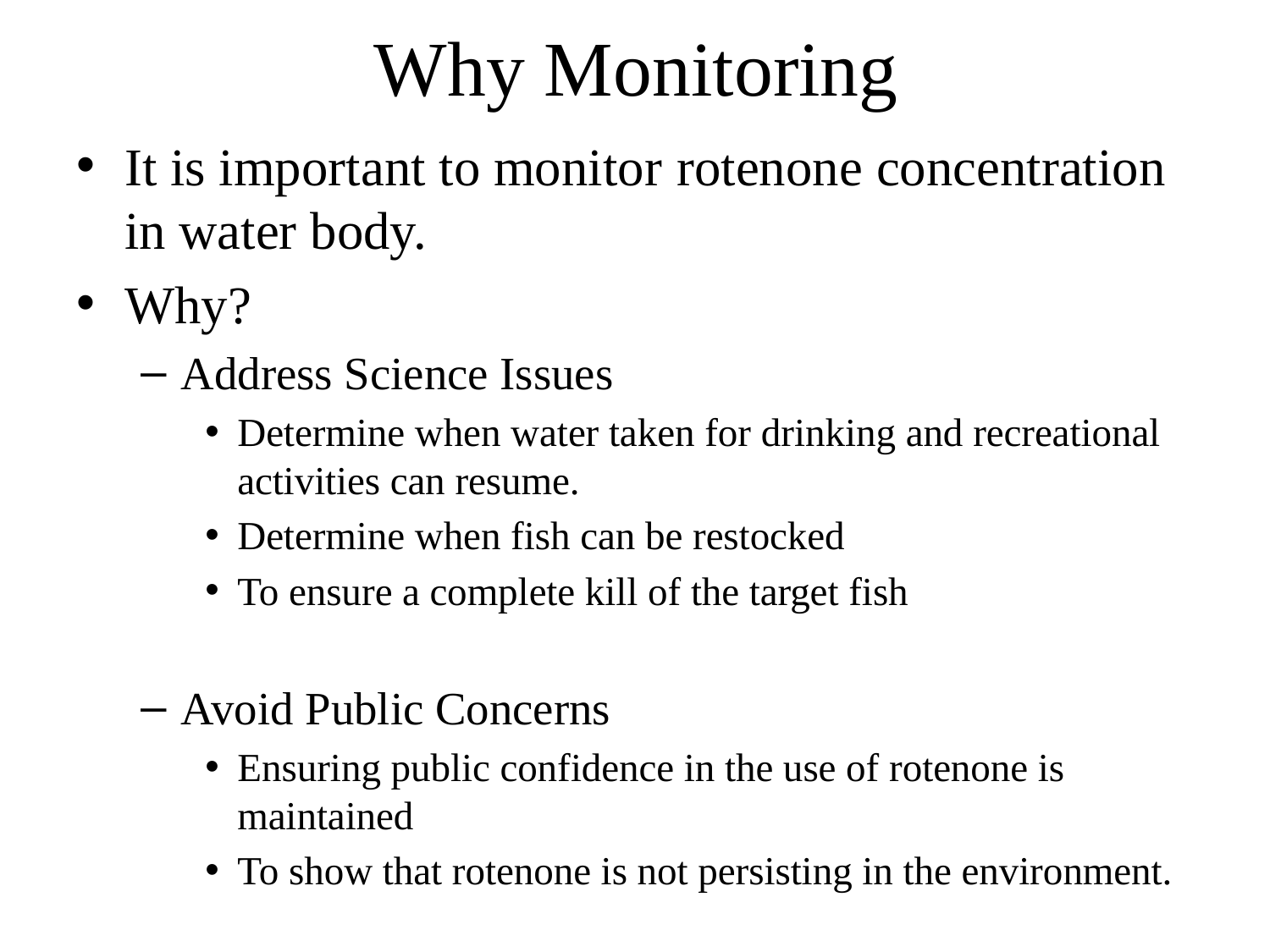

# Why Monitoring
It is important to monitor rotenone concentration in water body.
Why?
Address Science Issues
Determine when water taken for drinking and recreational activities can resume.
Determine when fish can be restocked
To ensure a complete kill of the target fish

Avoid Public Concerns
Ensuring public confidence in the use of rotenone is maintained
To show that rotenone is not persisting in the environment.